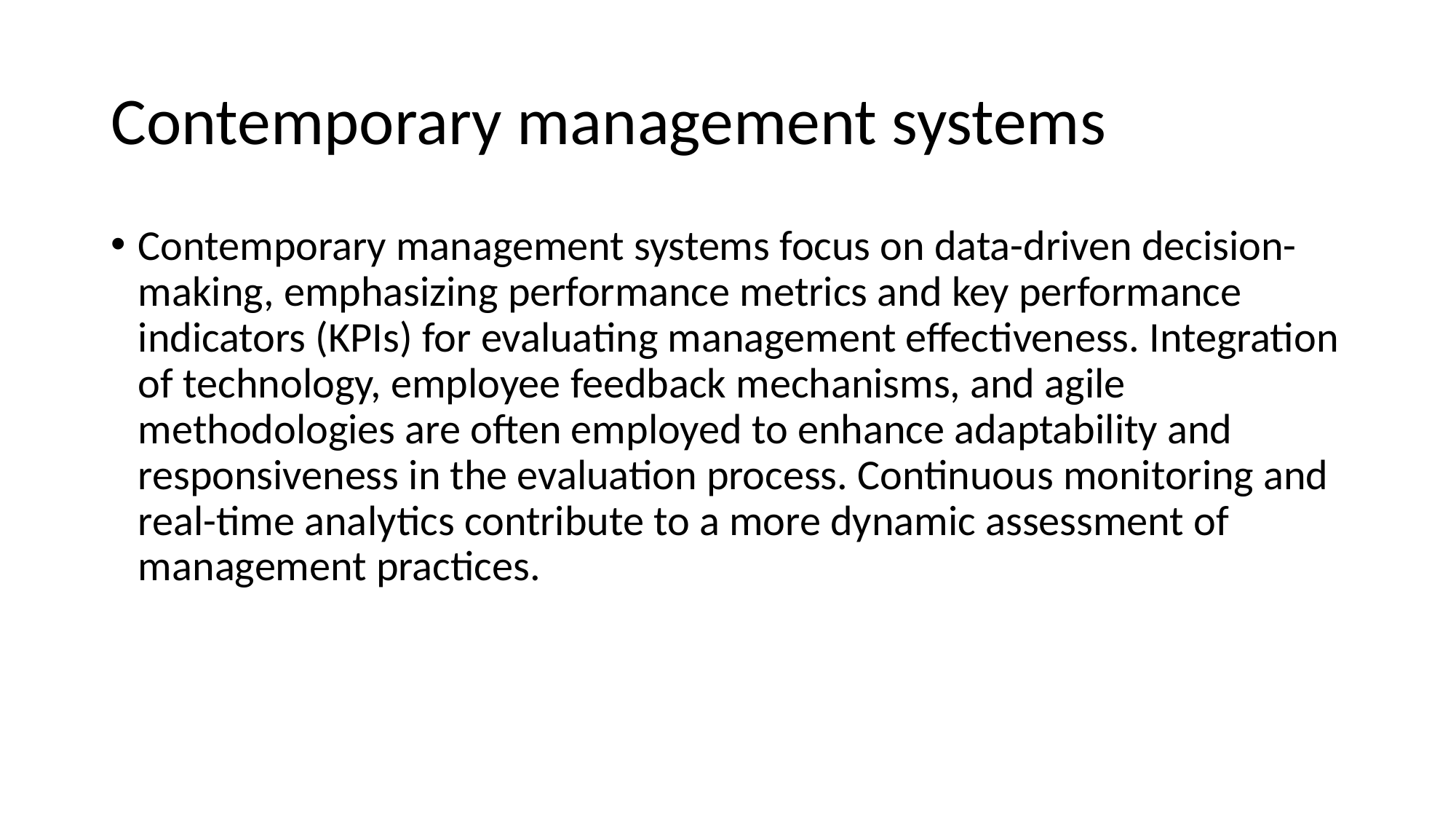

# Contemporary management systems
Contemporary management systems focus on data-driven decision-making, emphasizing performance metrics and key performance indicators (KPIs) for evaluating management effectiveness. Integration of technology, employee feedback mechanisms, and agile methodologies are often employed to enhance adaptability and responsiveness in the evaluation process. Continuous monitoring and real-time analytics contribute to a more dynamic assessment of management practices.